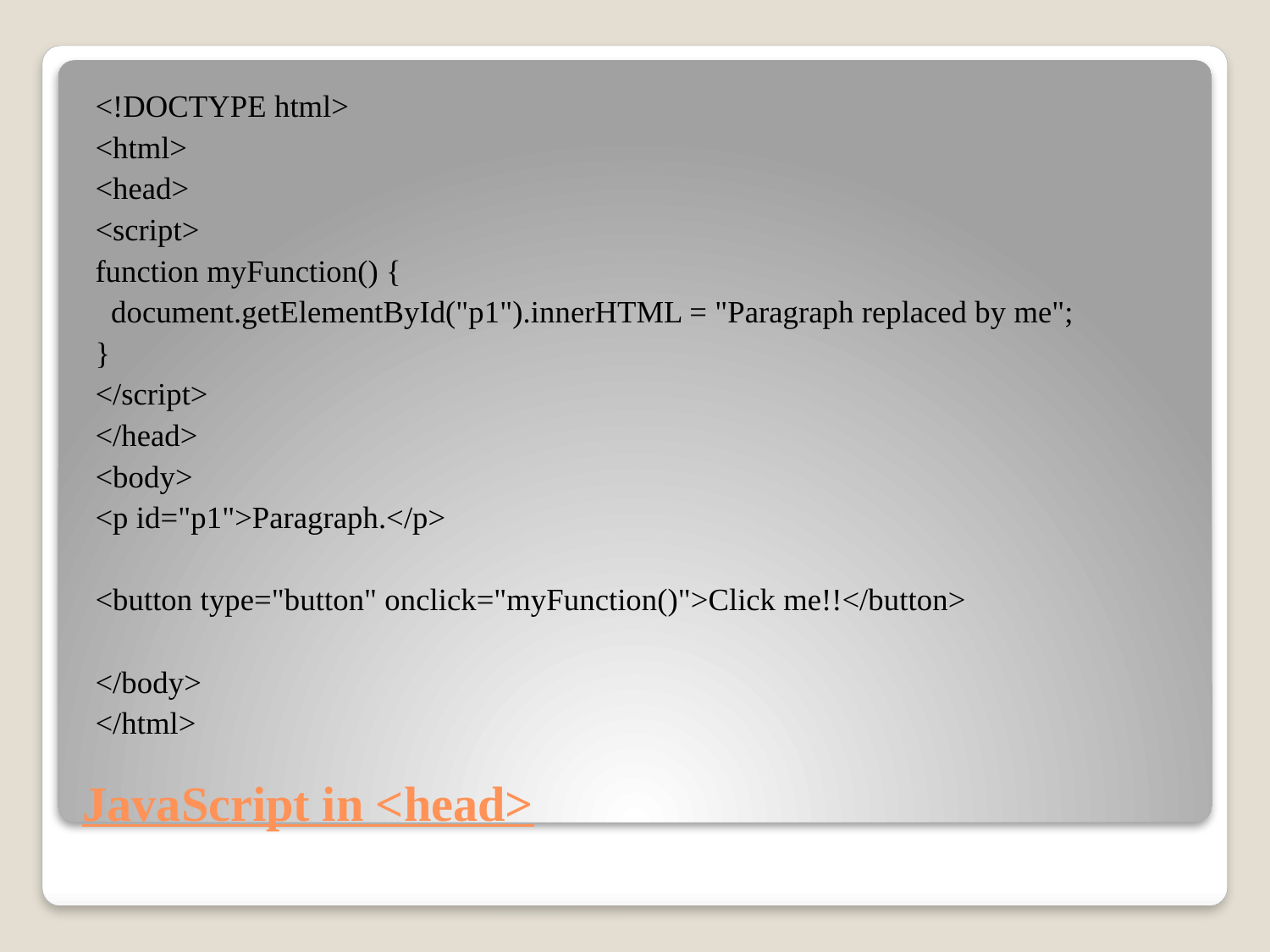

<!DOCTYPE html>
<html>
<head>
<script>
function myFunction() {
  document.getElementById("p1").innerHTML = "Paragraph replaced by me";
}
</script>
</head>
<body>
<p id="p1">Paragraph.</p>

<button type="button" onclick="myFunction()">Click me!!</button>

</body>
</html>

# JavaScript in <head>